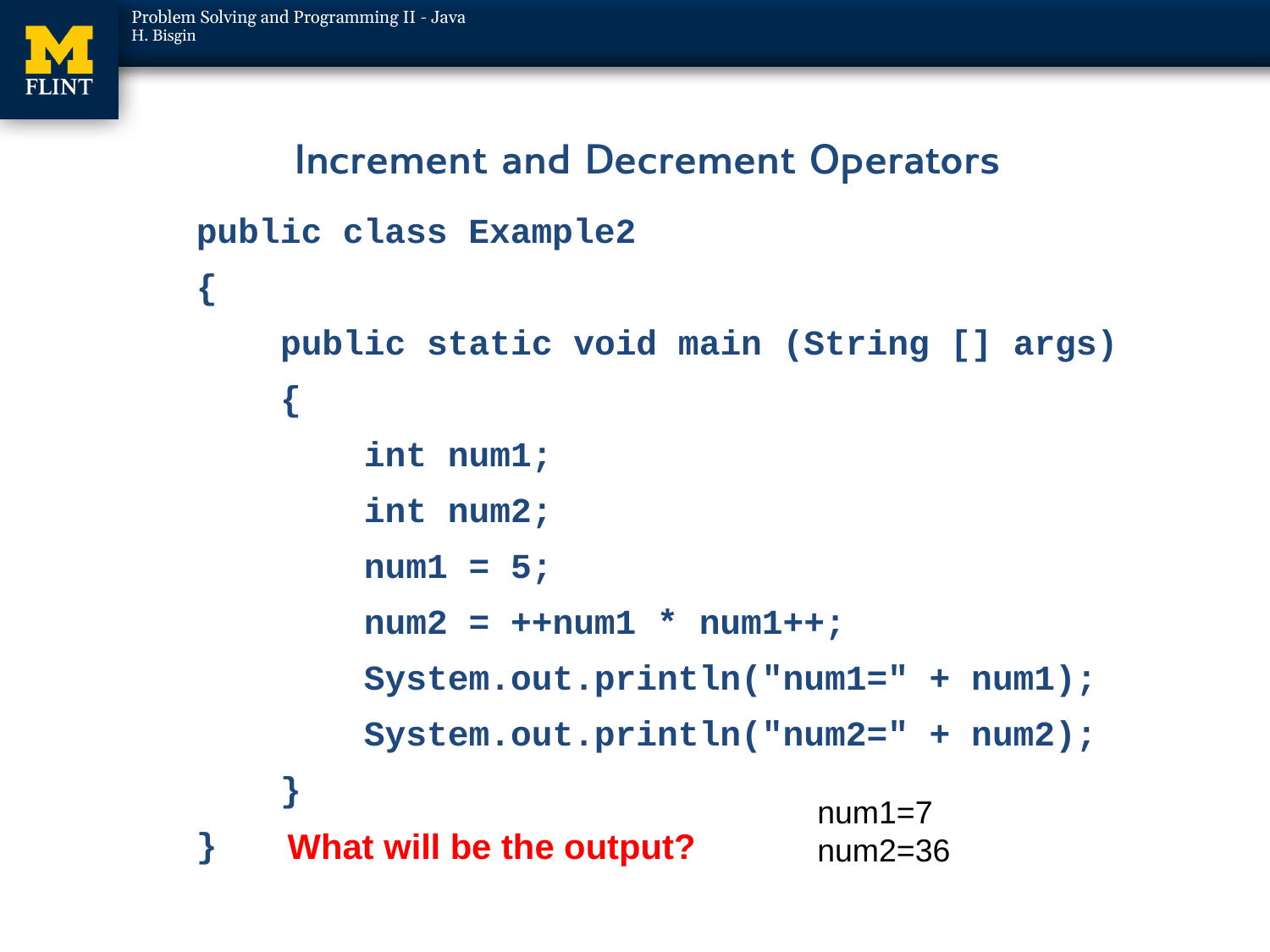

# Increment and Decrement Operators
public class Example2
{
    public static void main (String [] args)
    {
        int num1;
        int num2;
        num1 = 5;
        num2 = ++num1 * num1++;
        System.out.println("num1=" + num1);
        System.out.println("num2=" + num2);
    }
}
num1=7
num2=36

What will be the output?